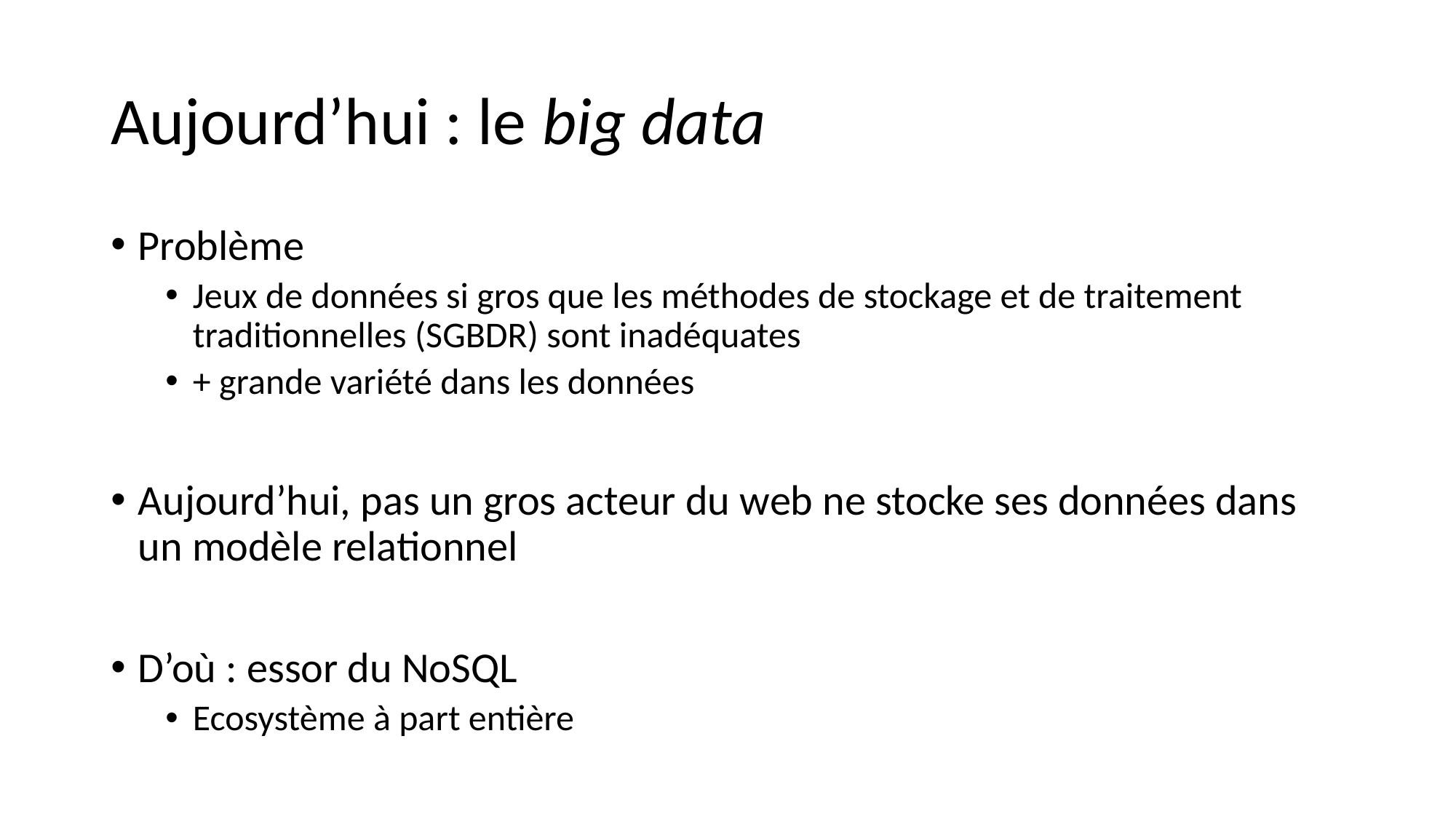

# Aujourd’hui : le big data
Problème
Jeux de données si gros que les méthodes de stockage et de traitement traditionnelles (SGBDR) sont inadéquates
+ grande variété dans les données

Aujourd’hui, pas un gros acteur du web ne stocke ses données dans un modèle relationnel

D’où : essor du NoSQL
Ecosystème à part entière